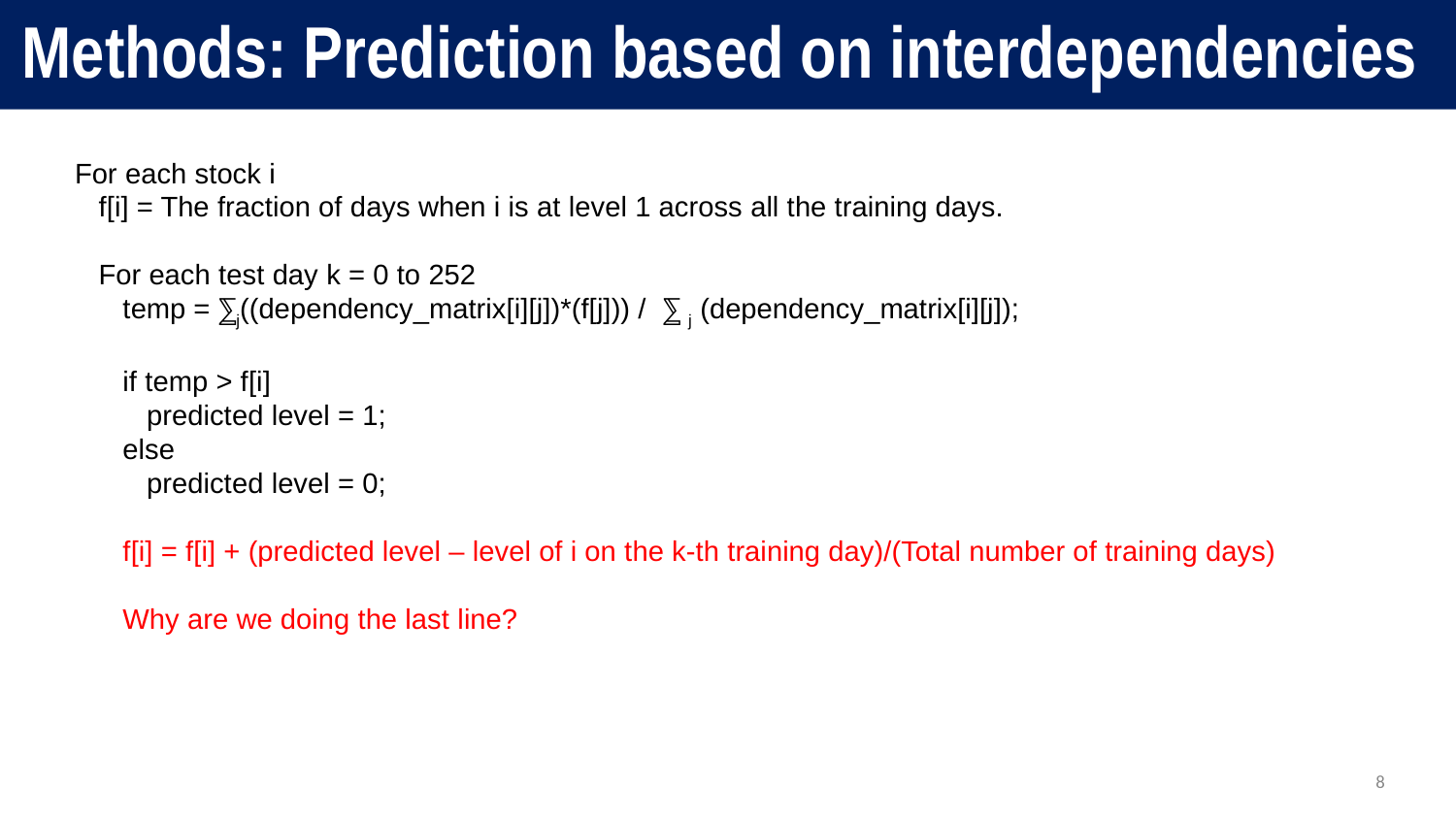

# Methods: Prediction based on interdependencies
For each stock i
   f[i] = The fraction of days when i is at level 1 across all the training days.

   For each test day k = 0 to 252
      temp = ⅀j((dependency_matrix[i][j])*(f[j])) /  ⅀ j (dependency_matrix[i][j]);

      if temp > f[i]
         predicted level = 1;
      else
         predicted level = 0;

      f[i] = f[i] + (predicted level – level of i on the k-th training day)/(Total number of training days)

      Why are we doing the last line?

8